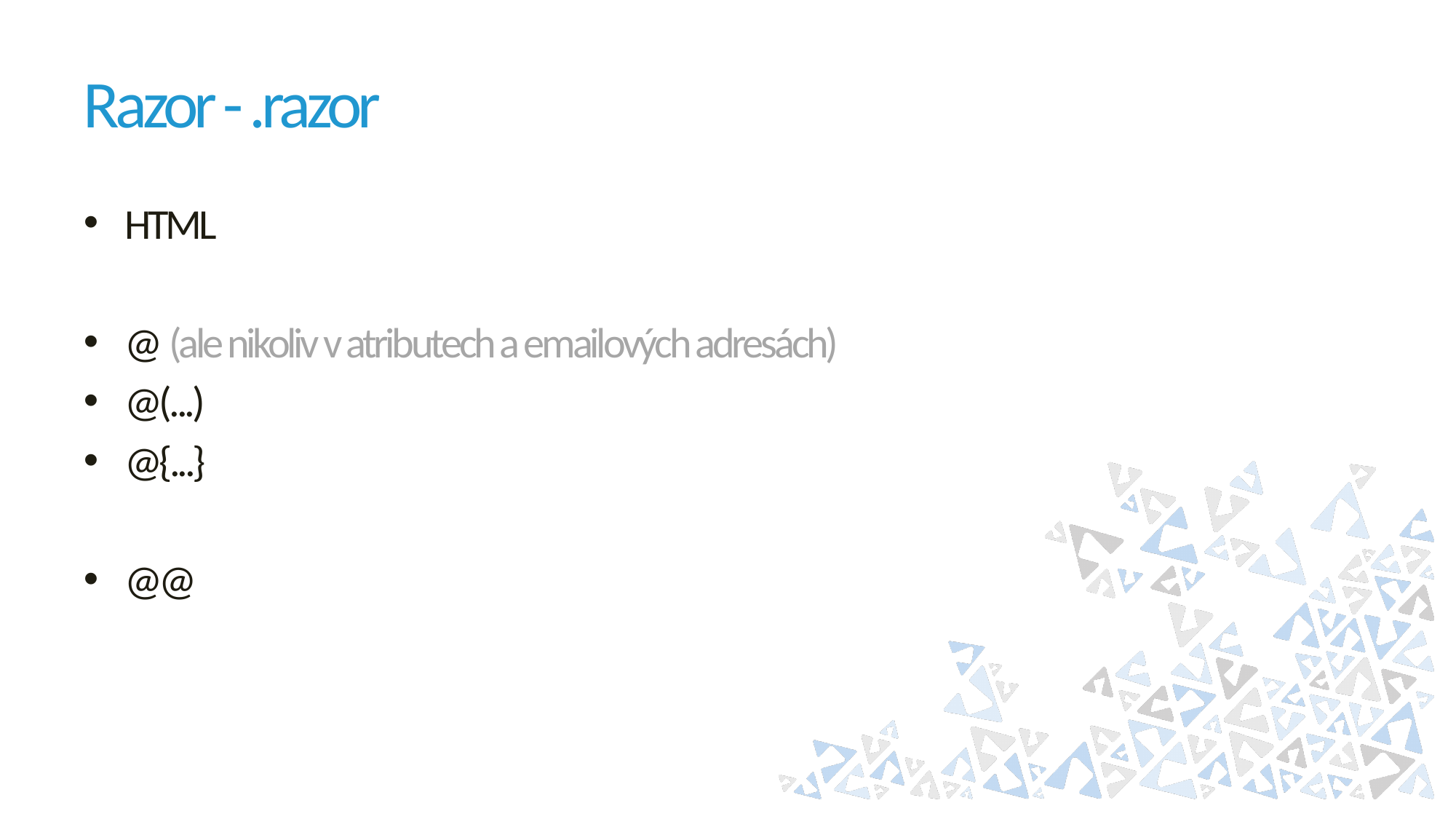

# Razor - .razor
HTML

@ (ale nikoliv v atributech a emailových adresách)
@(...)
@{...}

@@